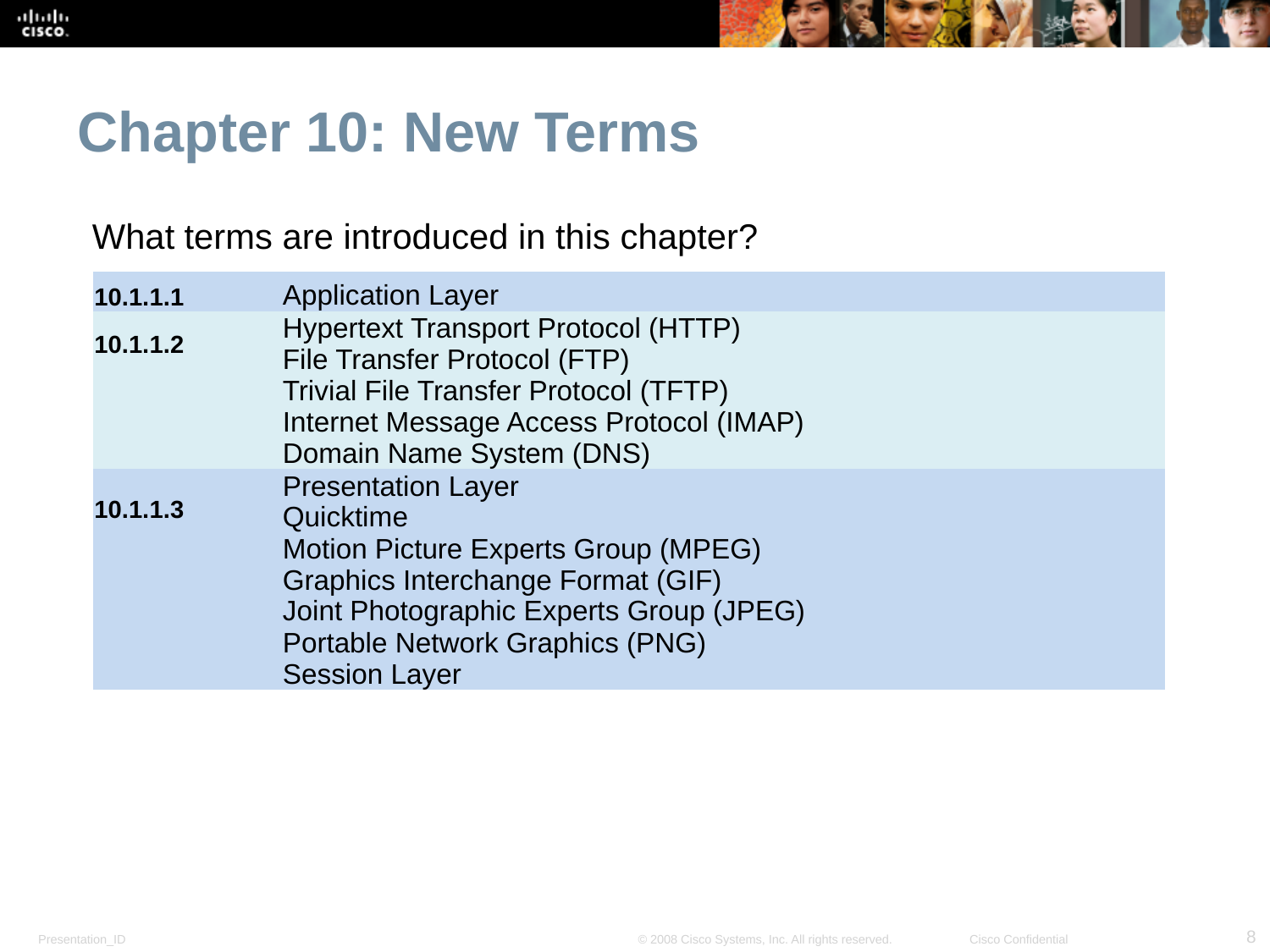

Chapter 10: New Terms
What terms are introduced in this chapter?
| 10.1.1.1 | Application Layer |
| --- | --- |
| 10.1.1.2 | Hypertext Transport Protocol (HTTP) File Transfer Protocol (FTP) Trivial File Transfer Protocol (TFTP) Internet Message Access Protocol (IMAP) Domain Name System (DNS) |
| 10.1.1.3 | Presentation Layer Quicktime Motion Picture Experts Group (MPEG) Graphics Interchange Format (GIF) Joint Photographic Experts Group (JPEG) Portable Network Graphics (PNG) Session Layer |